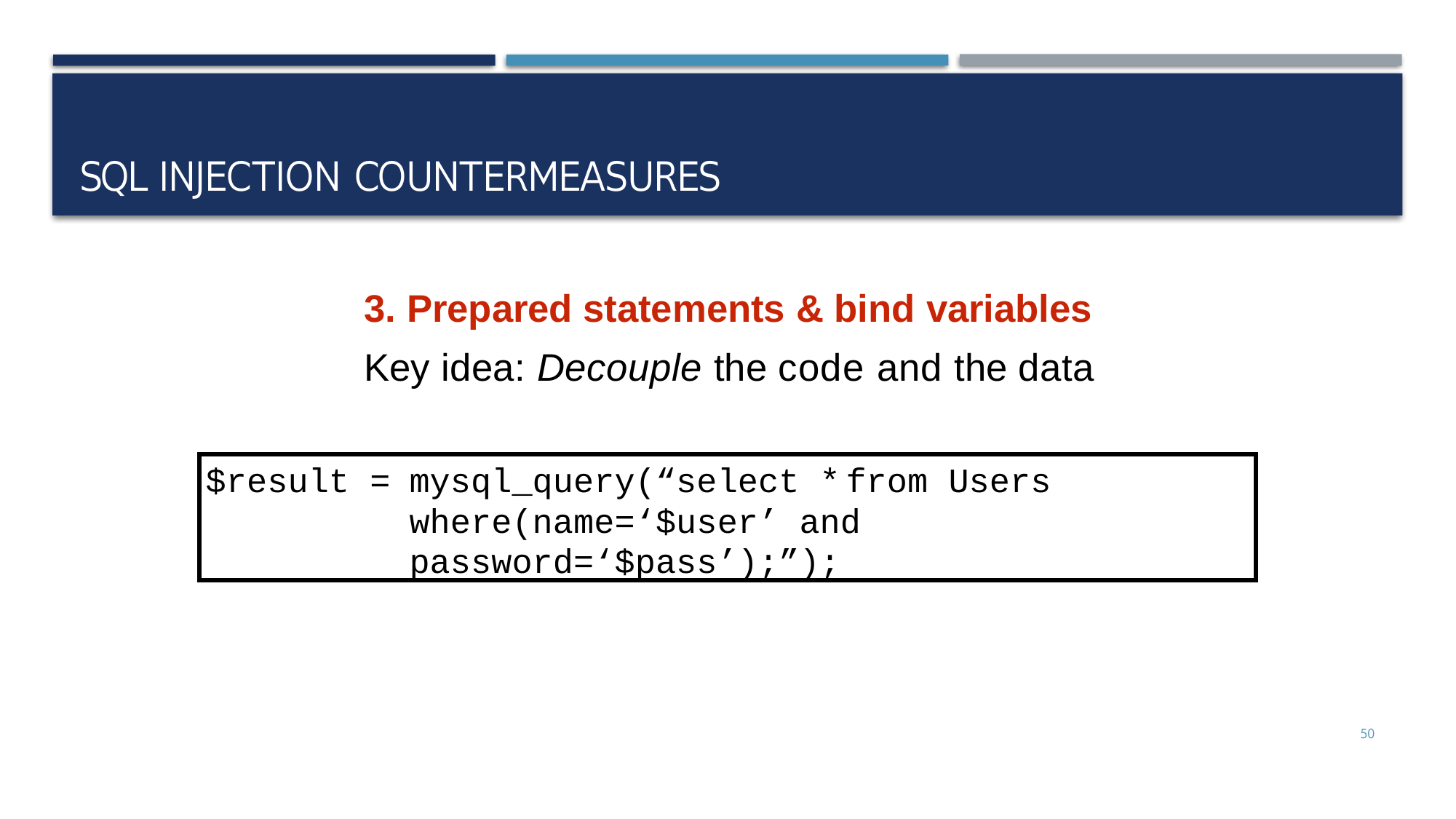

# SQL injection countermeasures
3. Prepared statements & bind variables
Key idea: Decouple the code and the data
$result =	mysql_query(“select *	from Users  where(name=‘$user’ and password=‘$pass’);”);
50